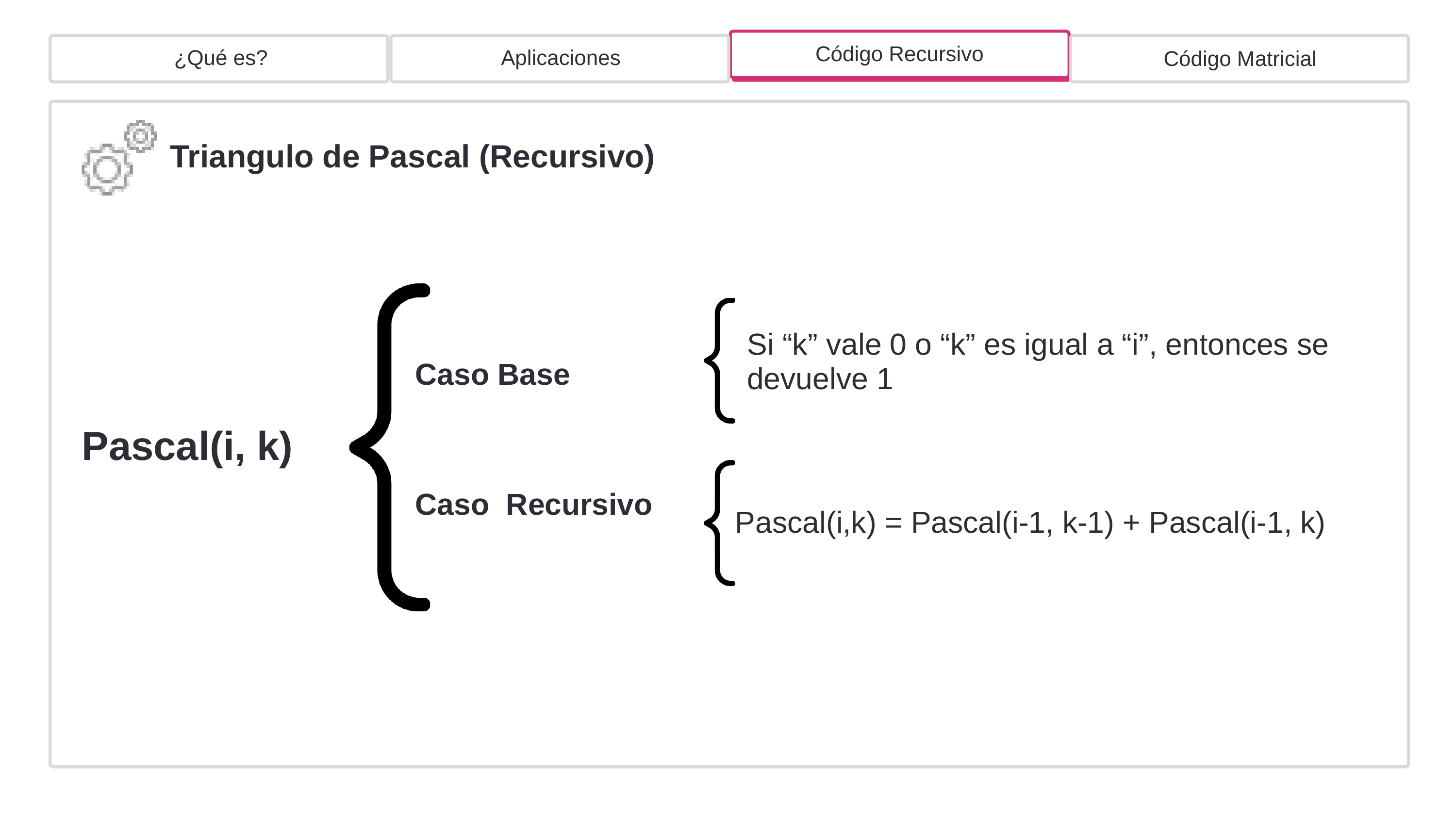

Código Recursivo
¿Qué es?
Aplicaciones
Código Matricial

Triangulo de Pascal (Recursivo)

Si “k” vale 0 o “k” es igual a “i”, entonces se devuelve 1
Caso Base
Pascal(i, k)

Caso  Recursivo
Pascal(i,k) = Pascal(i-1, k-1) + Pascal(i-1, k)